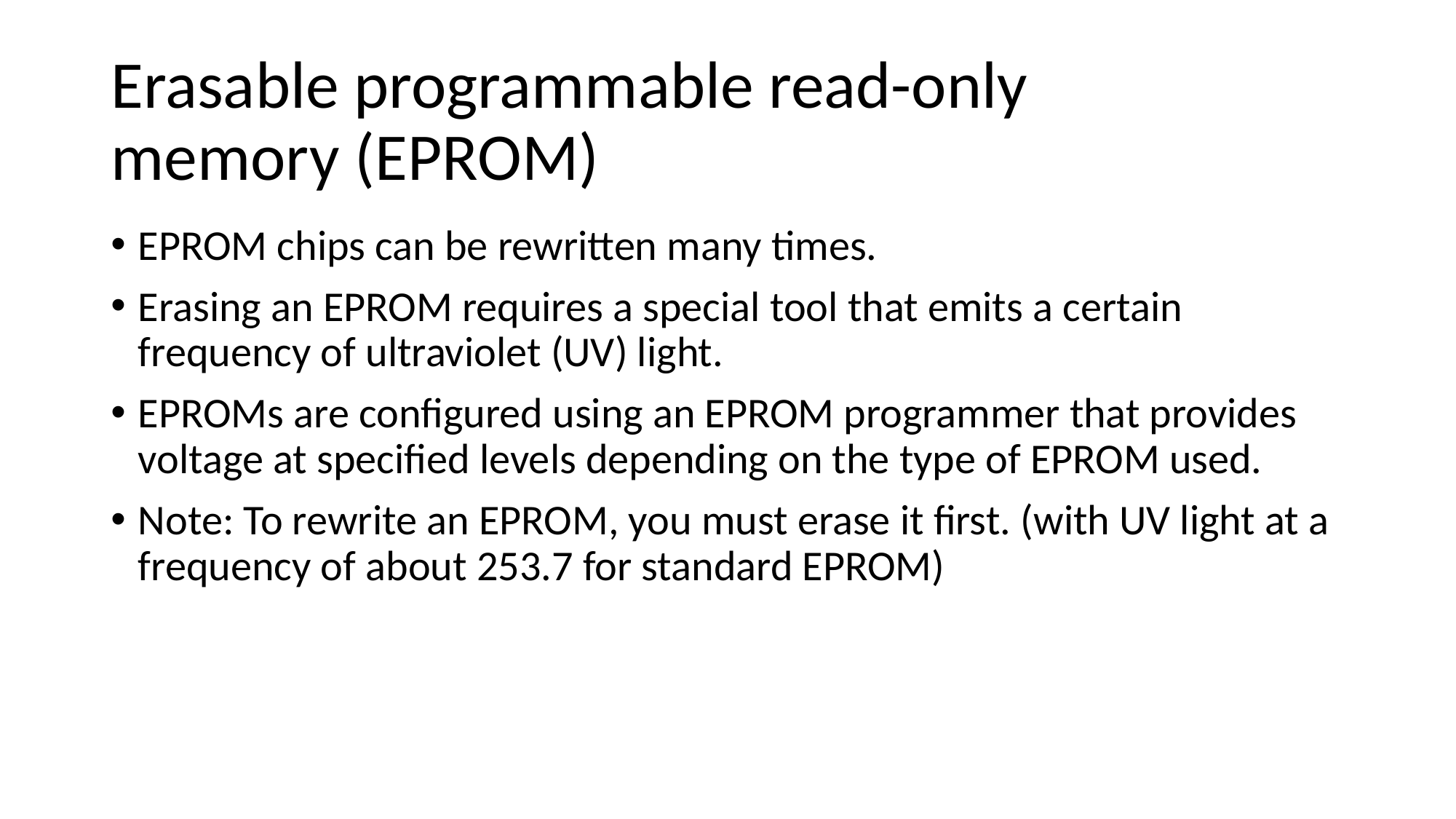

# Erasable programmable read-only memory (EPROM)
EPROM chips can be rewritten many times.
Erasing an EPROM requires a special tool that emits a certain frequency of ultraviolet (UV) light.
EPROMs are configured using an EPROM programmer that provides voltage at specified levels depending on the type of EPROM used.
Note: To rewrite an EPROM, you must erase it first. (with UV light at a frequency of about 253.7 for standard EPROM)